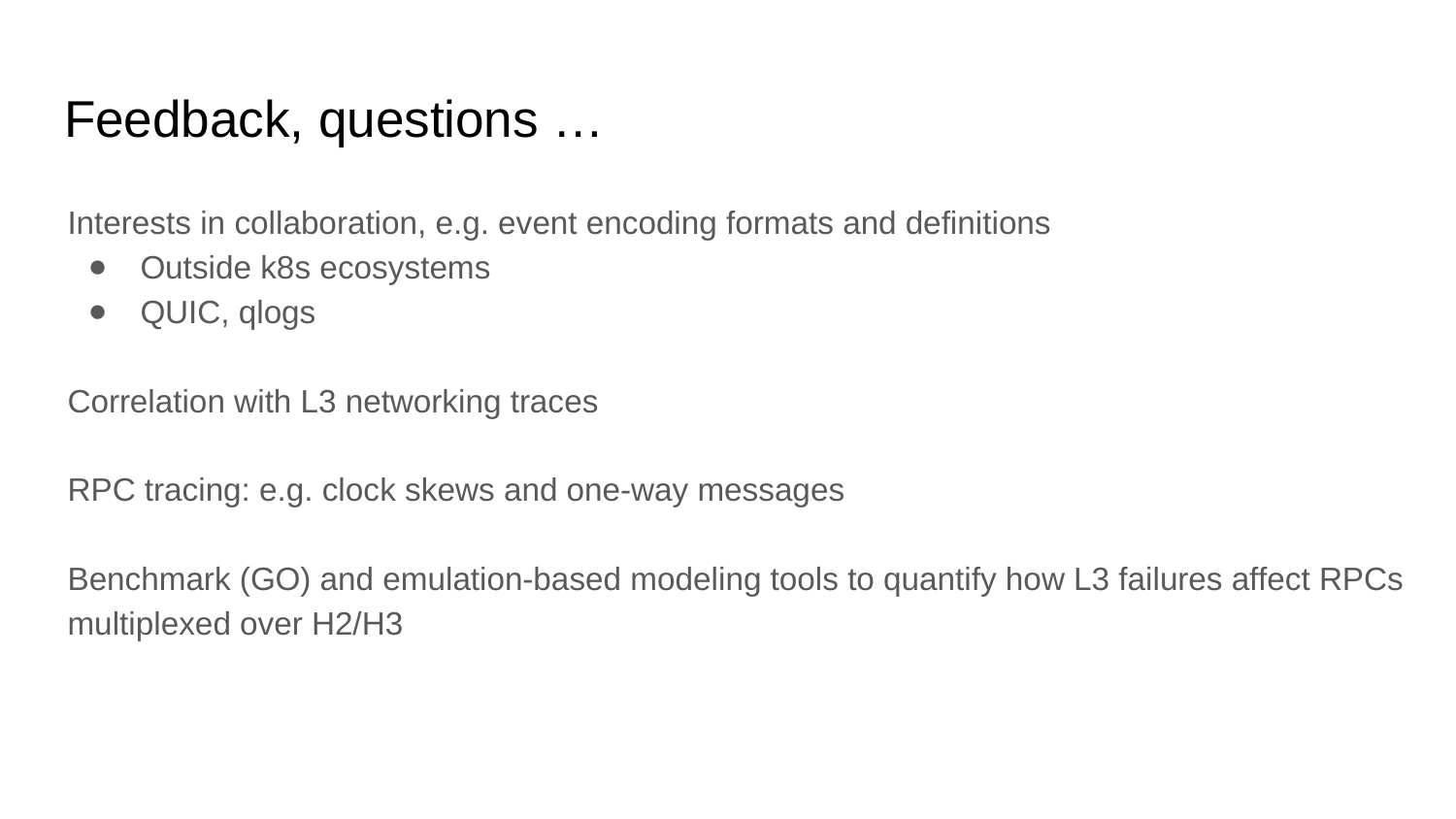

# Feedback, questions …
Interests in collaboration, e.g. event encoding formats and definitions
Outside k8s ecosystems
QUIC, qlogs

Correlation with L3 networking traces

RPC tracing: e.g. clock skews and one-way messages

Benchmark (GO) and emulation-based modeling tools to quantify how L3 failures affect RPCs multiplexed over H2/H3